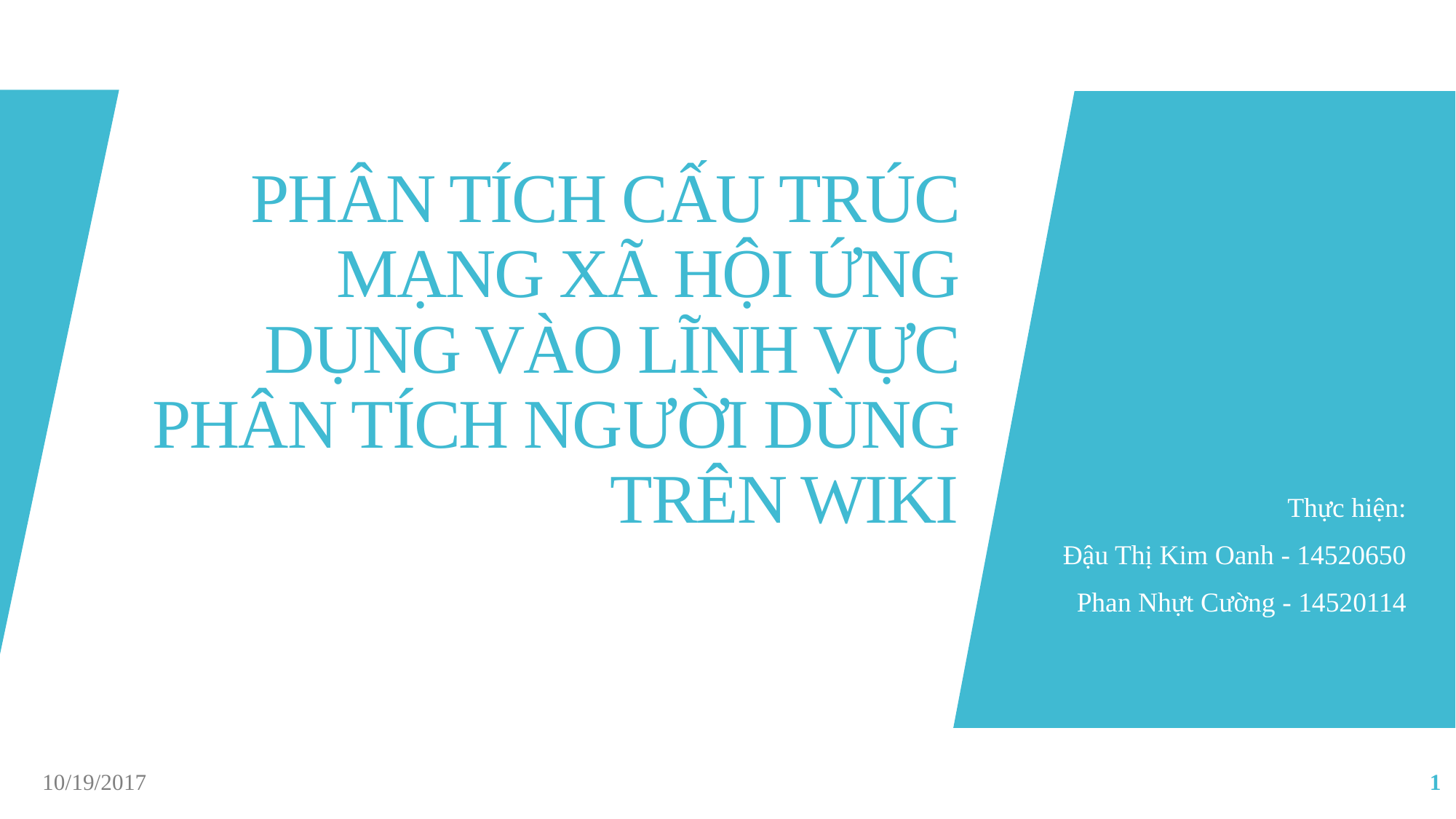

# PHÂN TÍCH CẤU TRÚC MẠNG XÃ HỘI ỨNG DỤNG VÀO LĨNH VỰC PHÂN TÍCH NGƯỜI DÙNG TRÊN WIKI
Thực hiện:
Đậu Thị Kim Oanh - 14520650
Phan Nhựt Cường - 14520114
10/19/2017
1